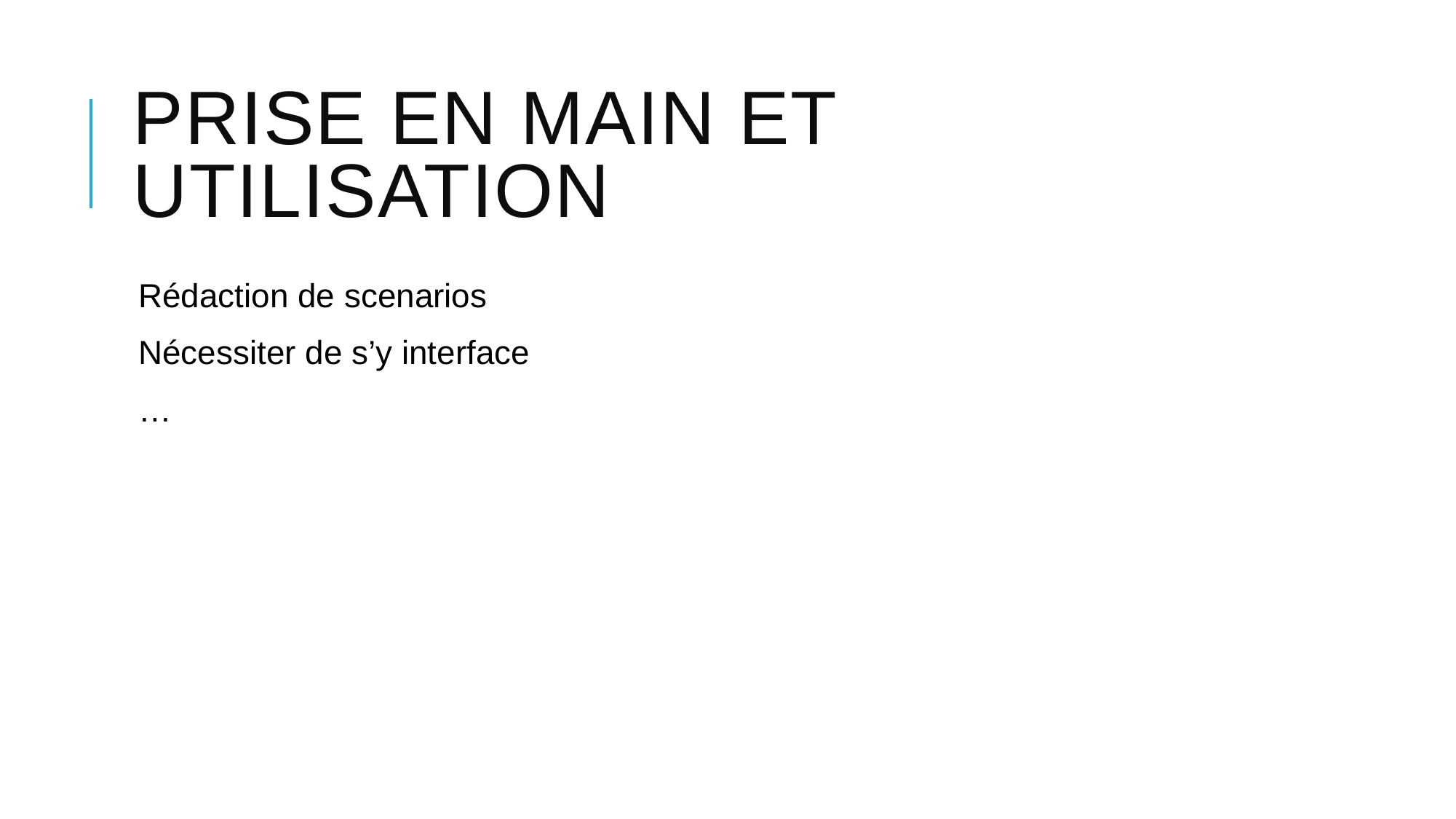

Exposé du problème -> Solution -> Une approche
# Prise en main et utilisation
Rédaction de scenarios
Nécessiter de s’y interface
…
         												10